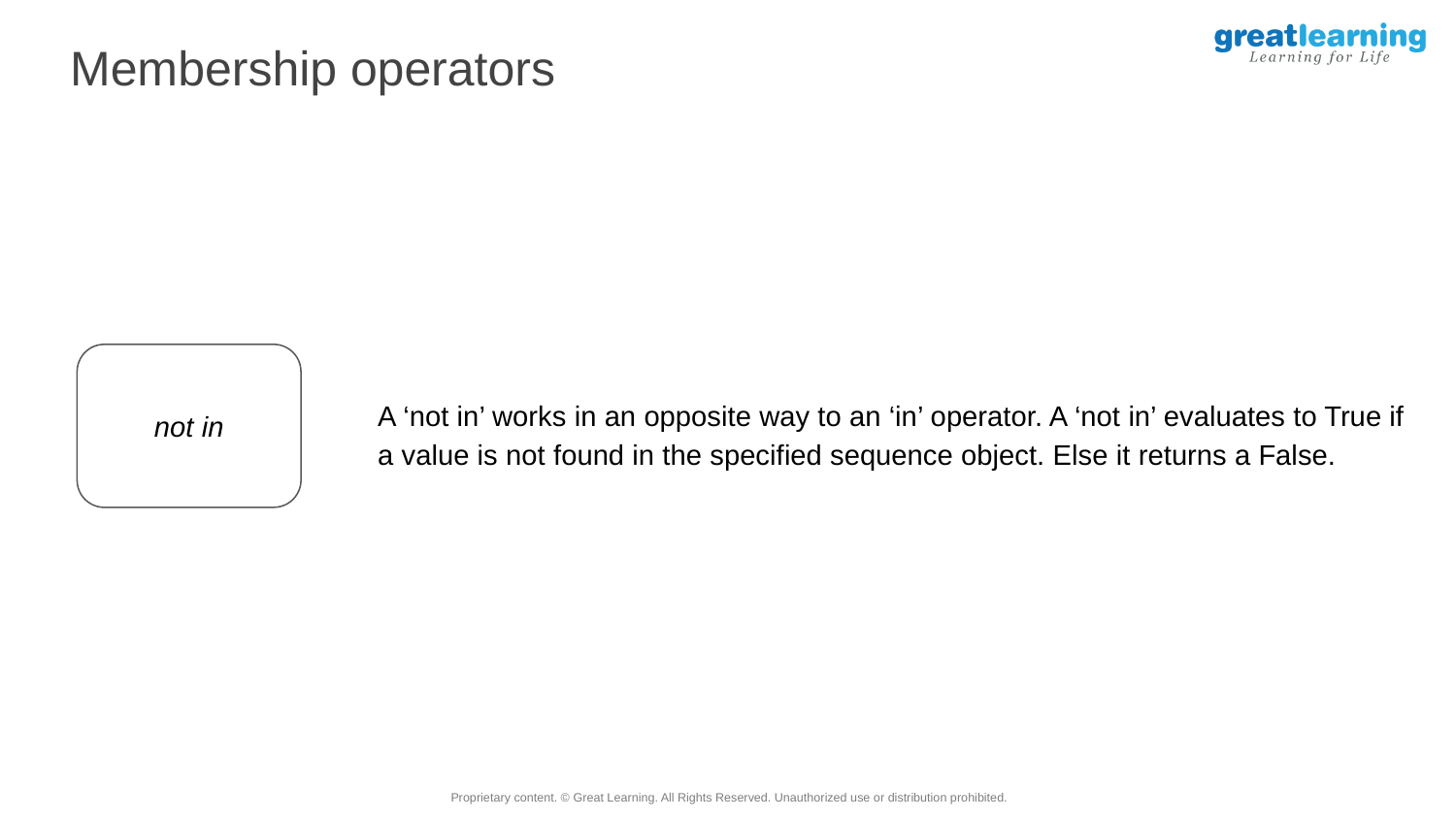

Membership operators
not in

A ‘not in’ works in an opposite way to an ‘in’ operator. A ‘not in’ evaluates to True if a value is not found in the specified sequence object. Else it returns a False.